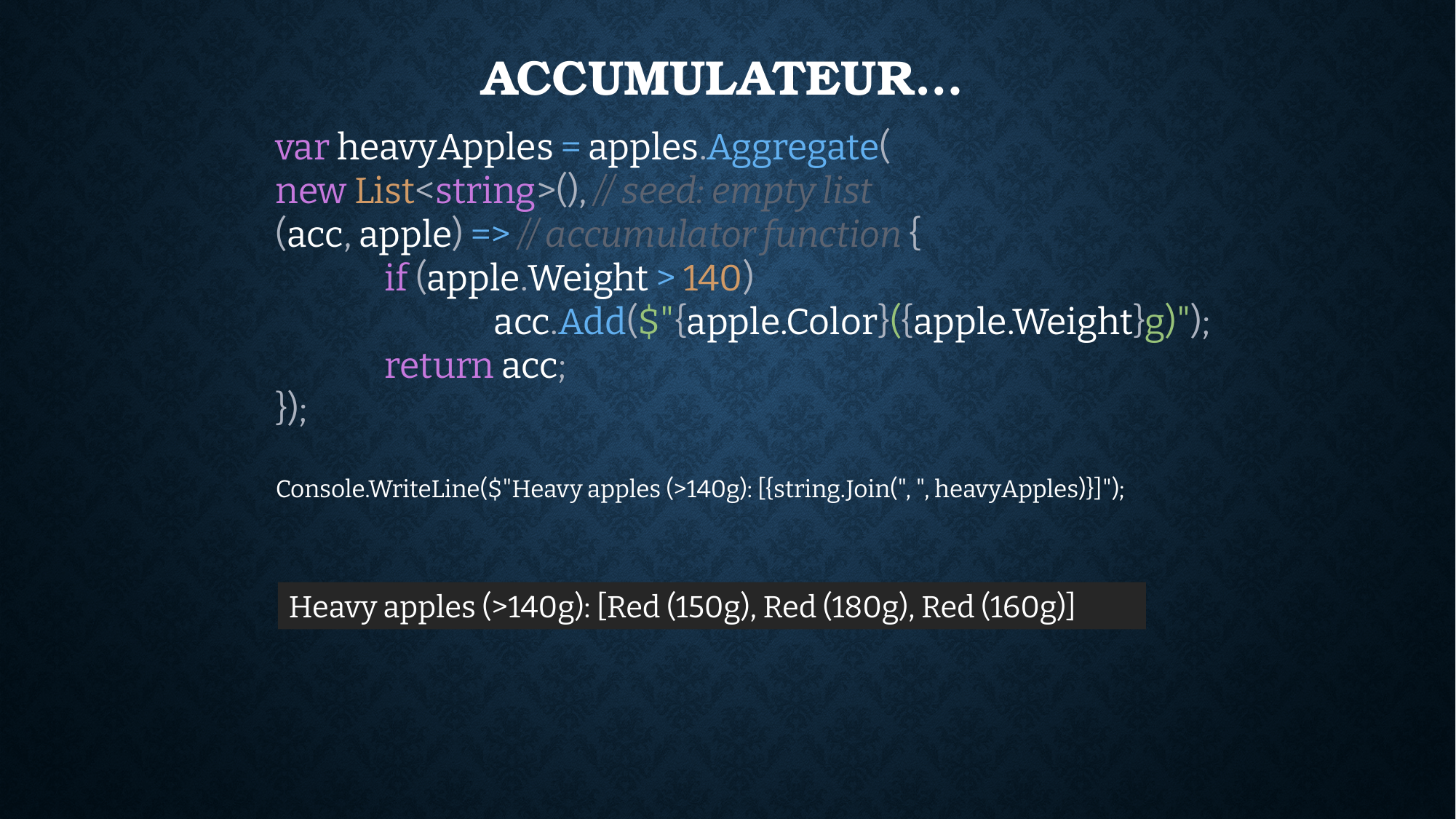

# Accumulateur…
var heavyApples = apples.Aggregate(
new List<string>(), // seed: empty list
(acc, apple) => // accumulator function {
	if (apple.Weight > 140)
		acc.Add($"{apple.Color}({apple.Weight}g)");
	return acc;
});

Console.WriteLine($"Heavy apples (>140g): [{string.Join(", ", heavyApples)}]");

Heavy apples (>140g): [Red (150g), Red (180g), Red (160g)]